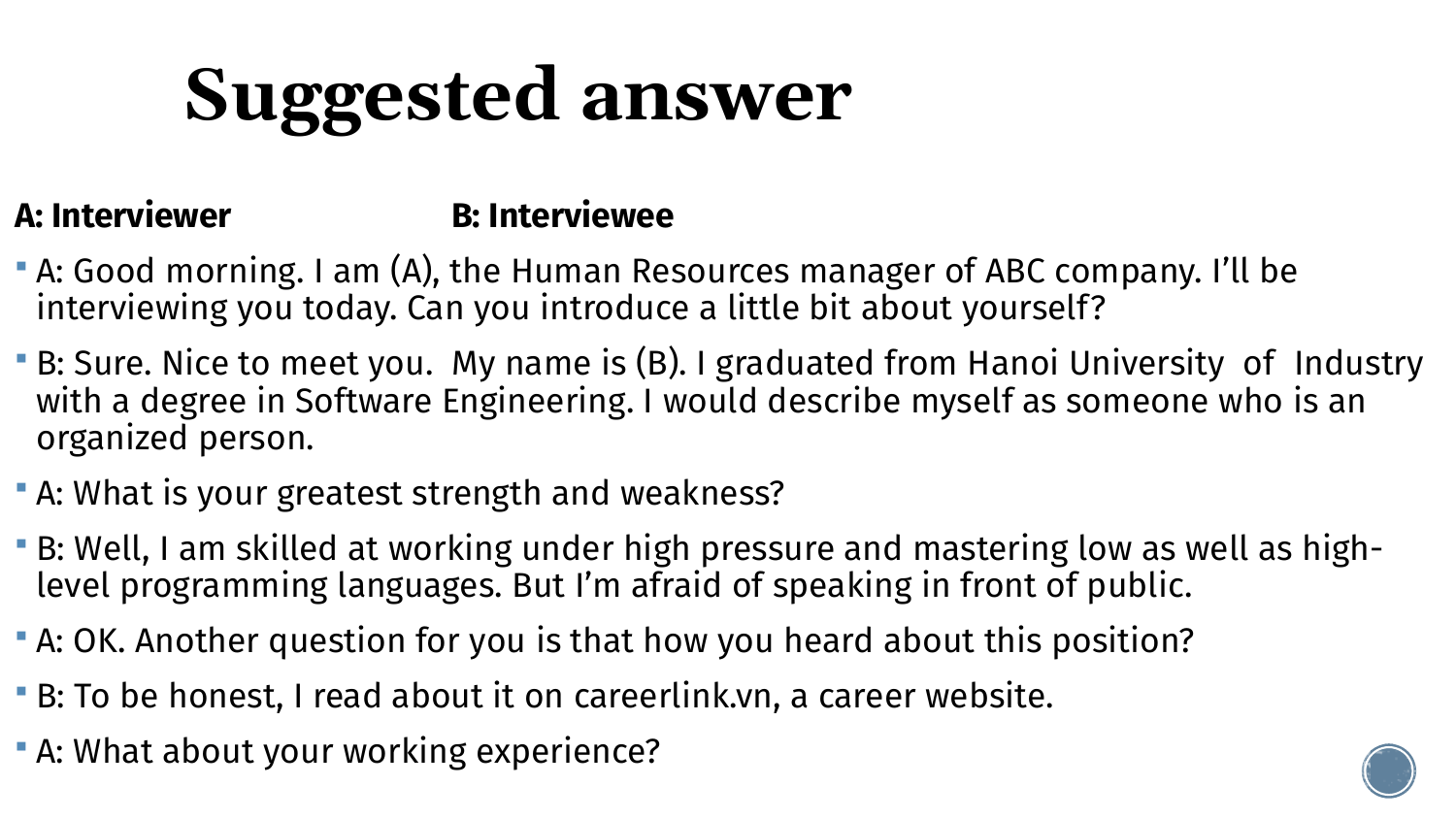

# Suggested answer
A: Interviewer		B: Interviewee
A: Good morning. I am (A), the Human Resources manager of ABC company. I’ll be interviewing you today. Can you introduce a little bit about yourself?
B: Sure. Nice to meet you.  My name is (B). I graduated from Hanoi University  of  Industry with a degree in Software Engineering. I would describe myself as someone who is an organized person.
A: What is your greatest strength and weakness?
B: Well, I am skilled at working under high pressure and mastering low as well as high-level programming languages. But I’m afraid of speaking in front of public.
A: OK. Another question for you is that how you heard about this position?
B: To be honest, I read about it on careerlink.vn, a career website.
A: What about your working experience?